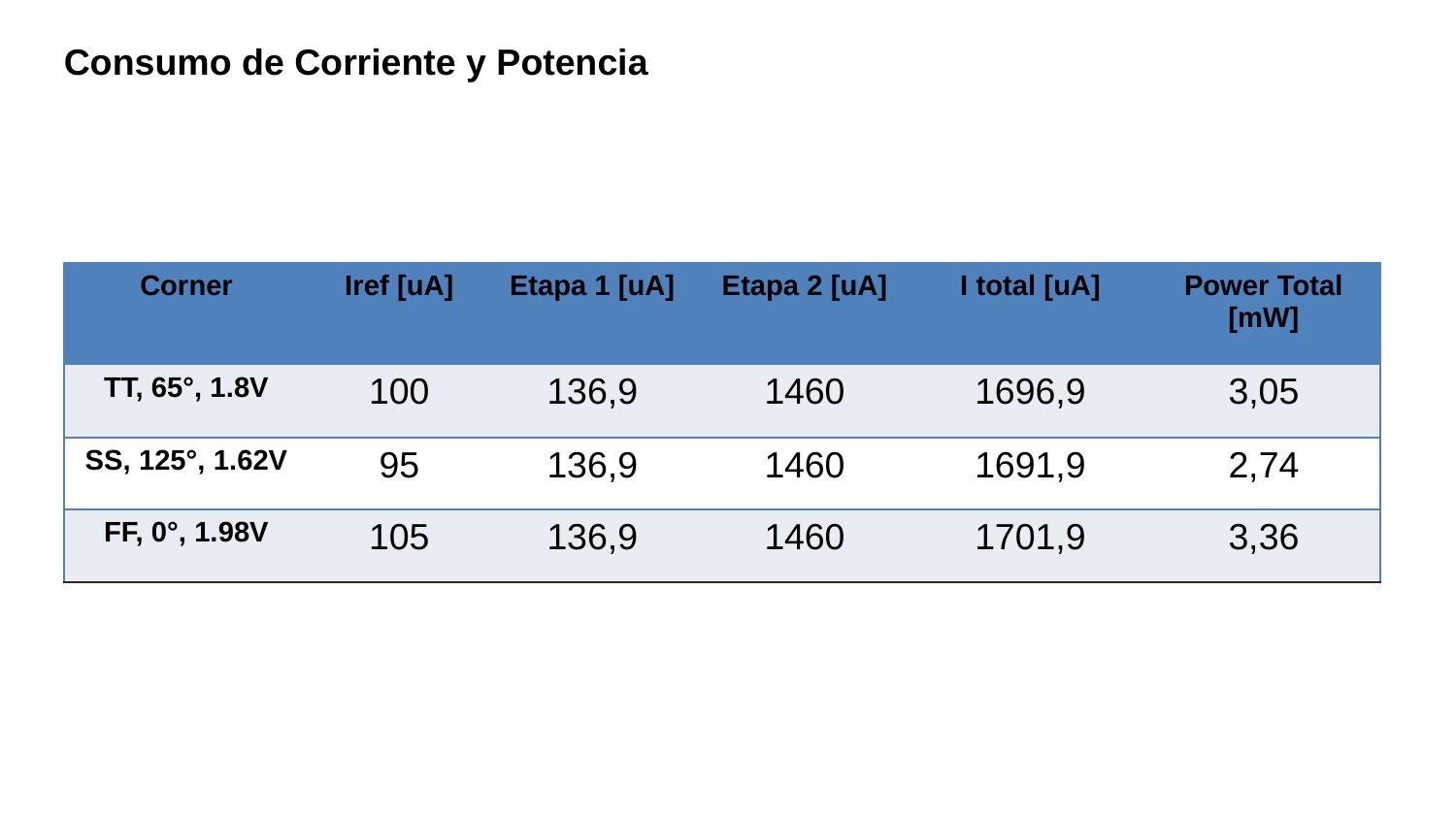

Consumo de Corriente y Potencia

| Corner | Iref [uA] | Etapa 1 [uA] | Etapa 2 [uA] | I total [uA] | Power Total [mW] |
| --- | --- | --- | --- | --- | --- |
| TT, 65°, 1.8V | 100 | 136,9 | 1460 | 1696,9 | 3,05 |
| SS, 125°, 1.62V | 95 | 136,9 | 1460 | 1691,9 | 2,74 |
| FF, 0°, 1.98V | 105 | 136,9 | 1460 | 1701,9 | 3,36 |
| Corner | DC Gain [dB] | Gain\*BW [MHz] | THD [dB] | Noise [μV] | Vcm [V] |
| --- | --- | --- | --- | --- | --- |
| TT, 65°, 1.8V |  |  |  |  |  |
| SS, 125°, 1.62V |  |  |  |  |  |
| FF, 0°, 1.98V |  |  |  |  |  |